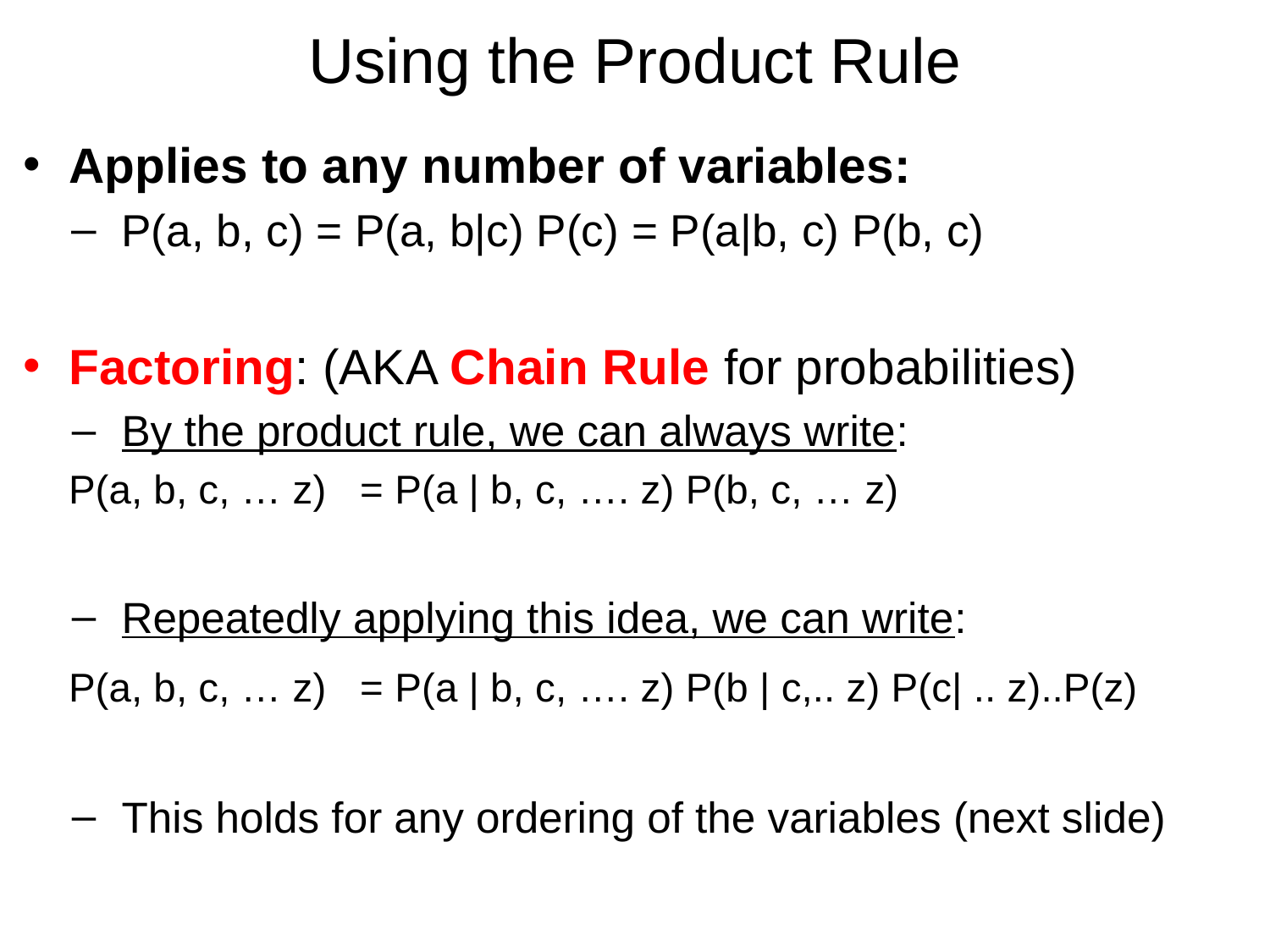

# Using the Product Rule
Applies to any number of variables:
P(a, b, c) = P(a, b|c) P(c) = P(a|b, c) P(b, c)

Factoring: (AKA Chain Rule for probabilities)
By the product rule, we can always write:
		P(a, b, c, … z)   = P(a | b, c, …. z) P(b, c, … z)

Repeatedly applying this idea, we can write:
 		P(a, b, c, … z)   = P(a | b, c, …. z) P(b | c,.. z) P(c| .. z)..P(z)

This holds for any ordering of the variables (next slide)